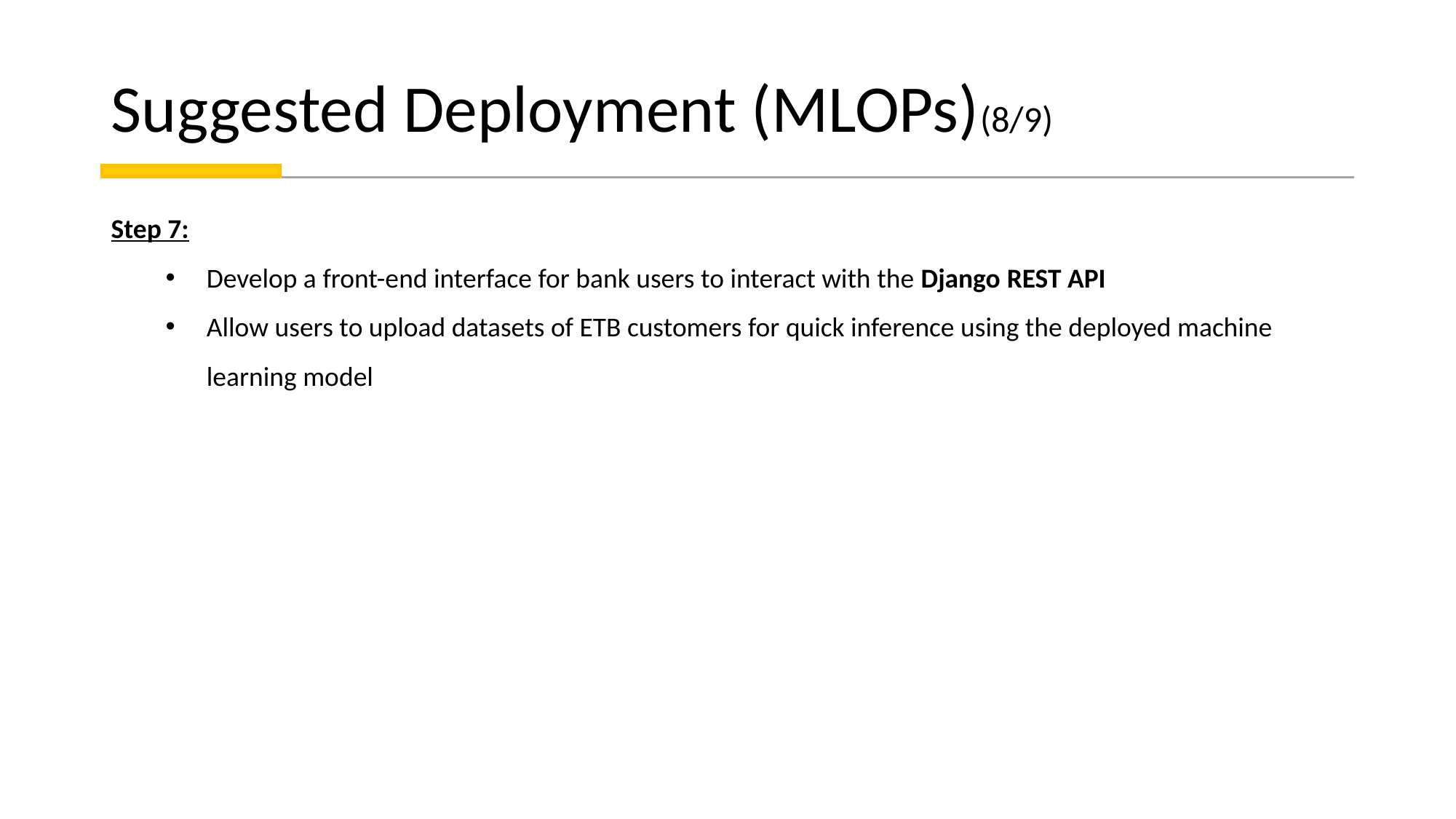

# Suggested Deployment (MLOPs)(8/9)

Step 7:
Develop a front-end interface for bank users to interact with the Django REST API
Allow users to upload datasets of ETB customers for quick inference using the deployed machine learning model